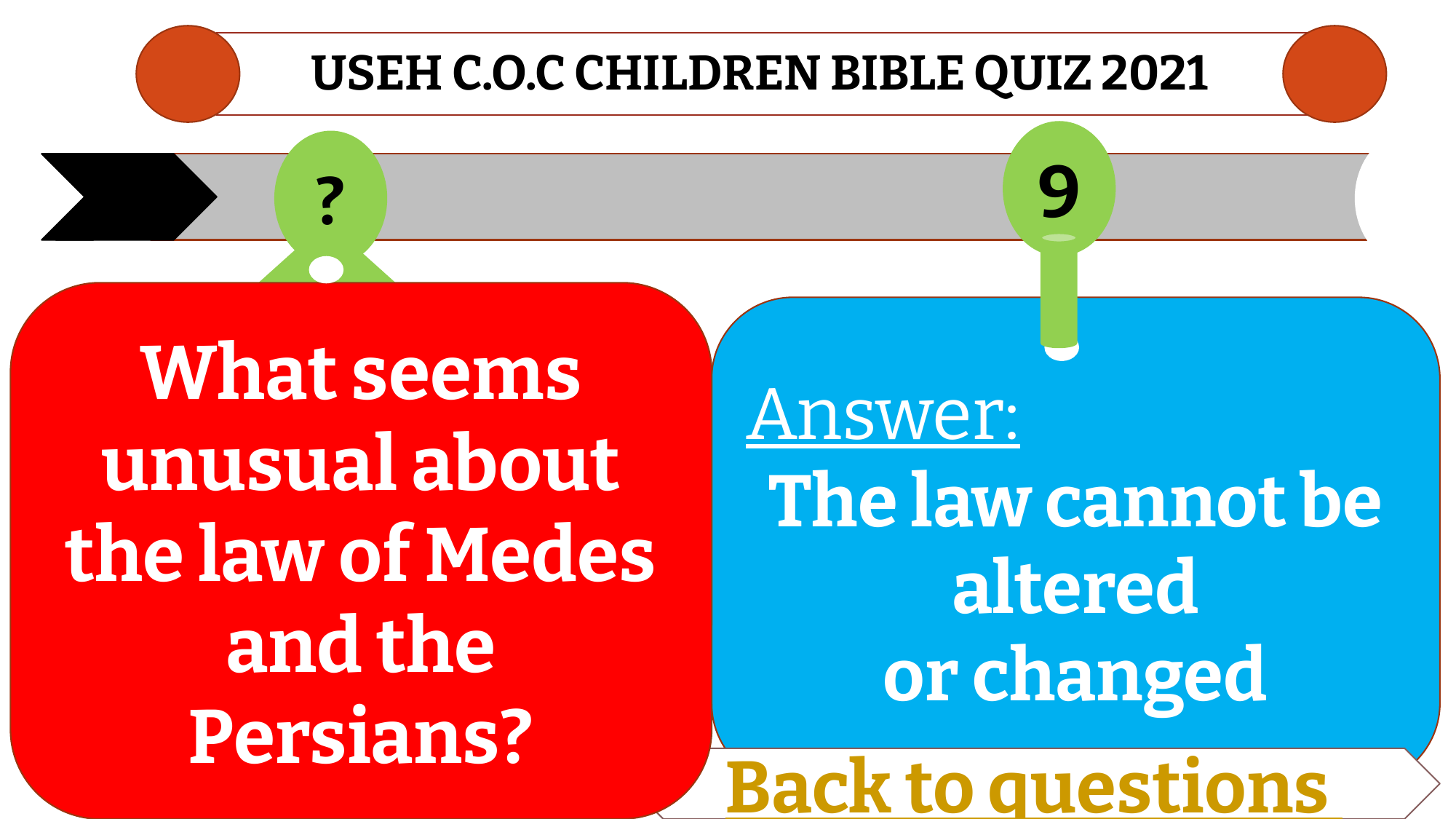

# USEH C.O.C CHILDREN Bible QUIZ 2021
9
?

What seems unusual about the law of Medes and the Persians?
Answer:
The law cannot be altered
or changed

Back to questions